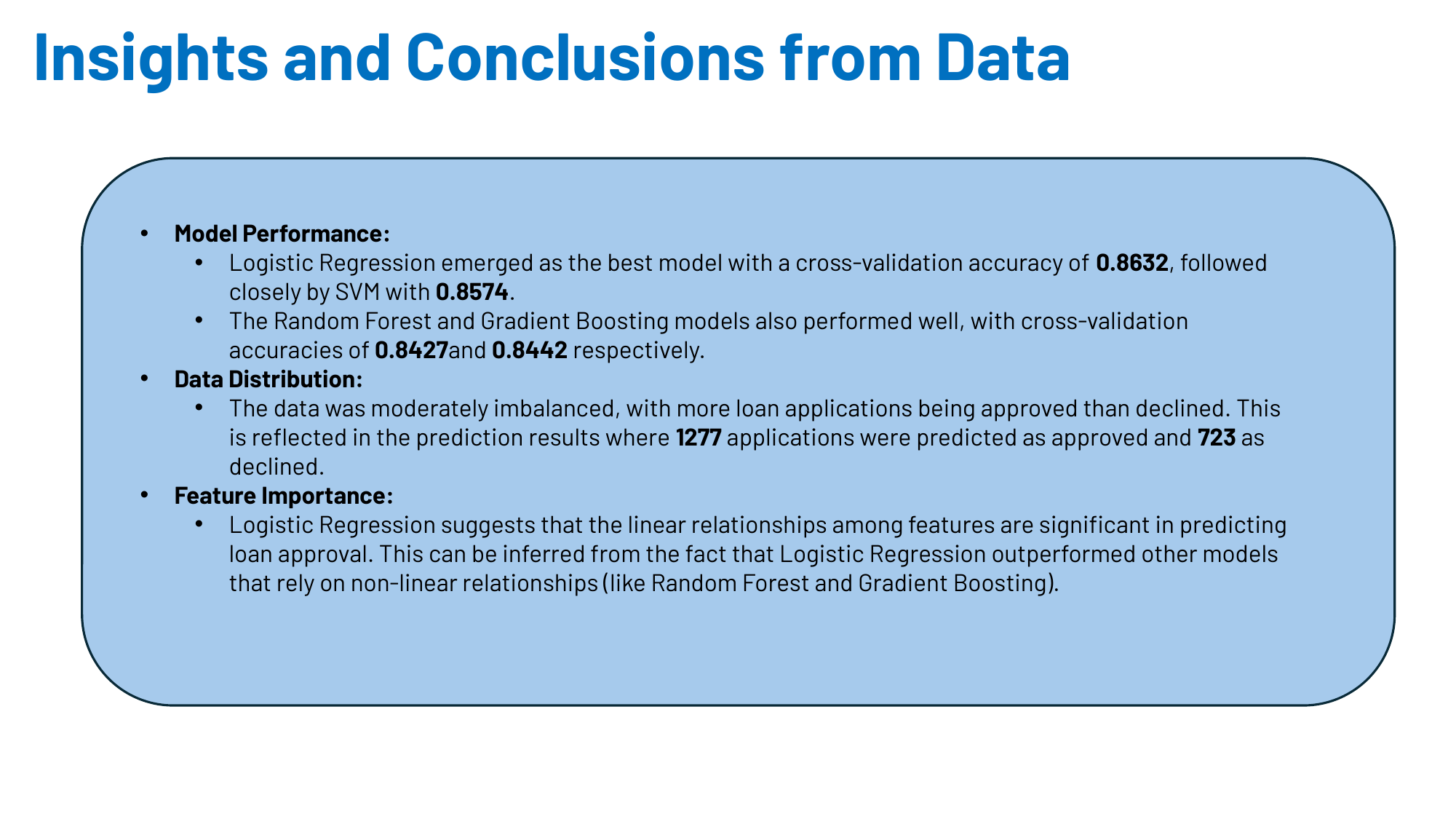

# Insights and Conclusions from Data

Model Performance:
Logistic Regression emerged as the best model with a cross-validation accuracy of 0.8632, followed closely by SVM with 0.8574.
The Random Forest and Gradient Boosting models also performed well, with cross-validation accuracies of 0.8427and 0.8442 respectively.
Data Distribution:
The data was moderately imbalanced, with more loan applications being approved than declined. This is reflected in the prediction results where 1277 applications were predicted as approved and 723 as declined.
Feature Importance:
Logistic Regression suggests that the linear relationships among features are significant in predicting loan approval. This can be inferred from the fact that Logistic Regression outperformed other models that rely on non-linear relationships (like Random Forest and Gradient Boosting).